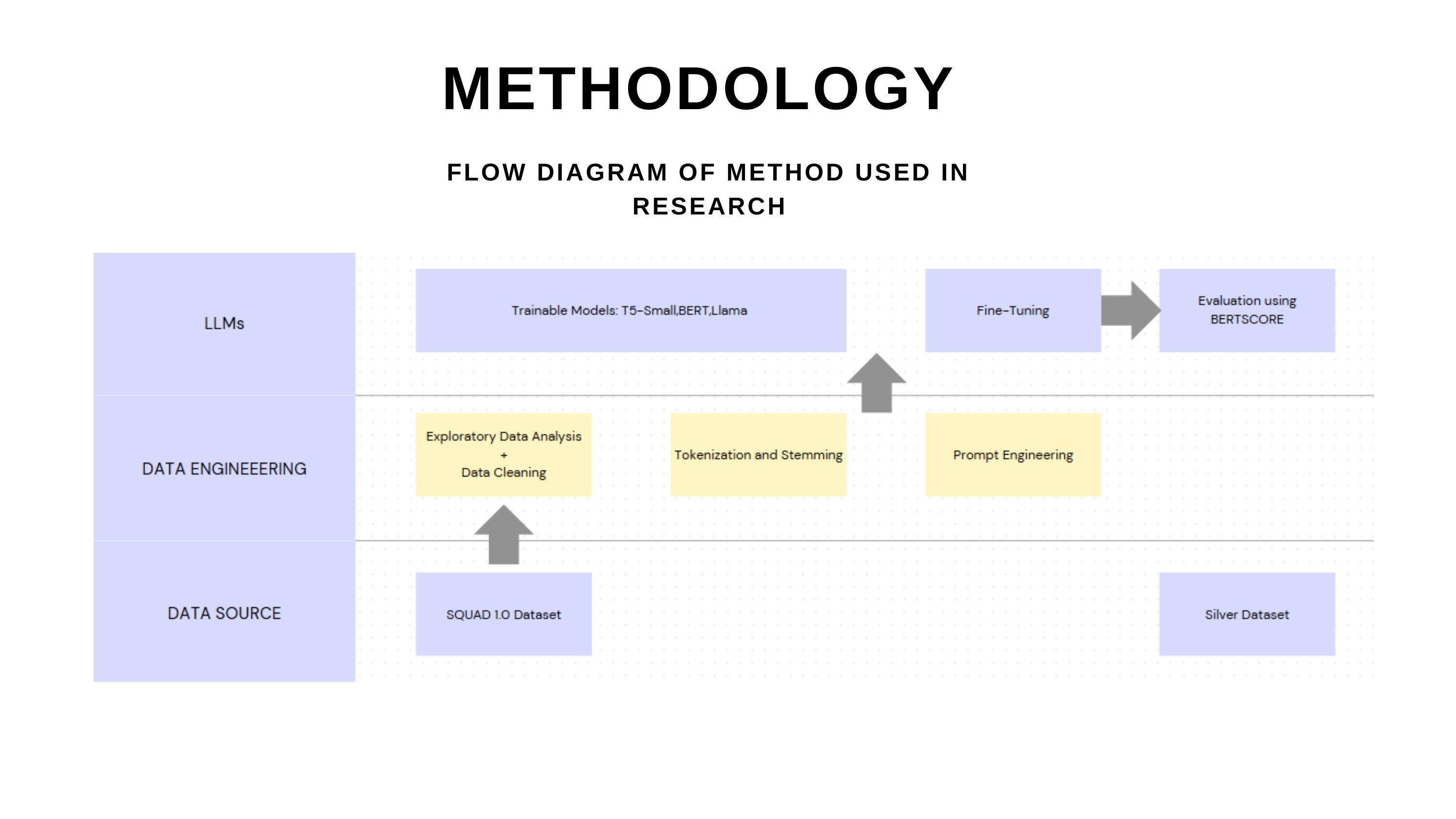

METHODOLOGY
FLOW DIAGRAM OF METHOD USED IN RESEARCH